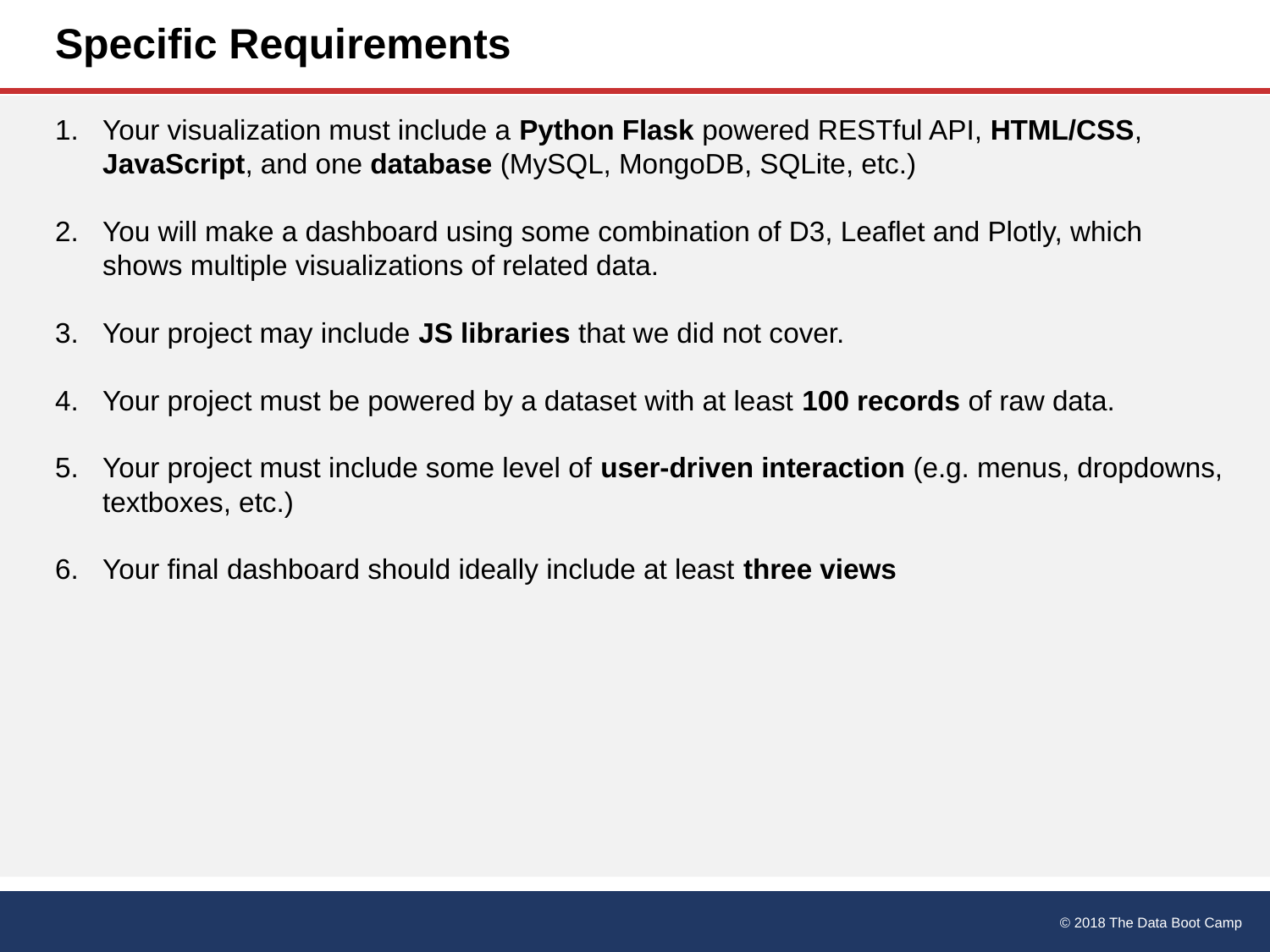

# Specific Requirements
Your visualization must include a Python Flask powered RESTful API, HTML/CSS, JavaScript, and one database (MySQL, MongoDB, SQLite, etc.)

You will make a dashboard using some combination of D3, Leaflet and Plotly, which shows multiple visualizations of related data.

Your project may include JS libraries that we did not cover.

Your project must be powered by a dataset with at least 100 records of raw data.

Your project must include some level of user-driven interaction (e.g. menus, dropdowns, textboxes, etc.)

Your final dashboard should ideally include at least three views